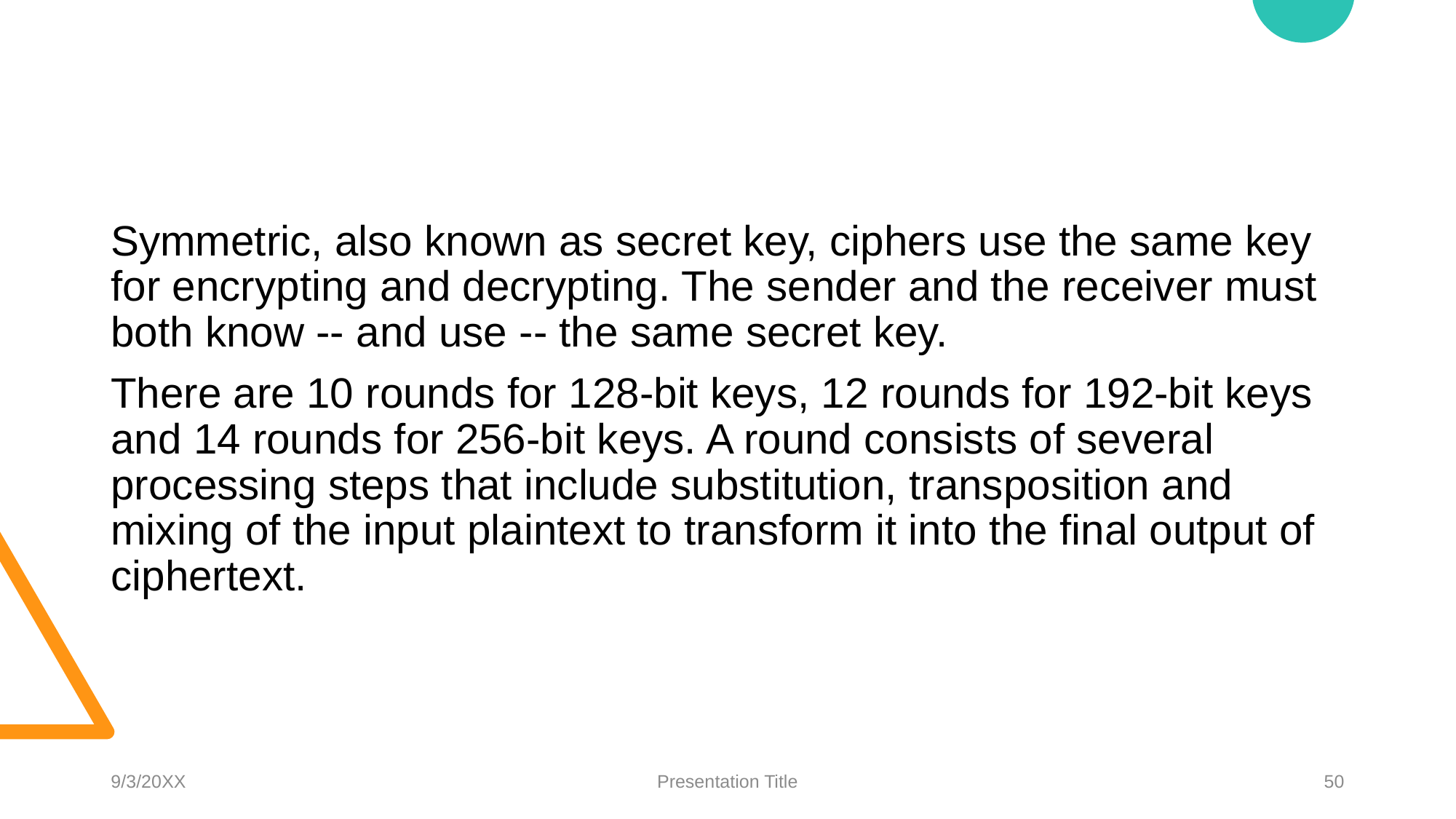

Symmetric, also known as secret key, ciphers use the same key for encrypting and decrypting. The sender and the receiver must both know -- and use -- the same secret key.
There are 10 rounds for 128-bit keys, 12 rounds for 192-bit keys and 14 rounds for 256-bit keys. A round consists of several processing steps that include substitution, transposition and mixing of the input plaintext to transform it into the final output of ciphertext.
9/3/20XX
Presentation Title
50